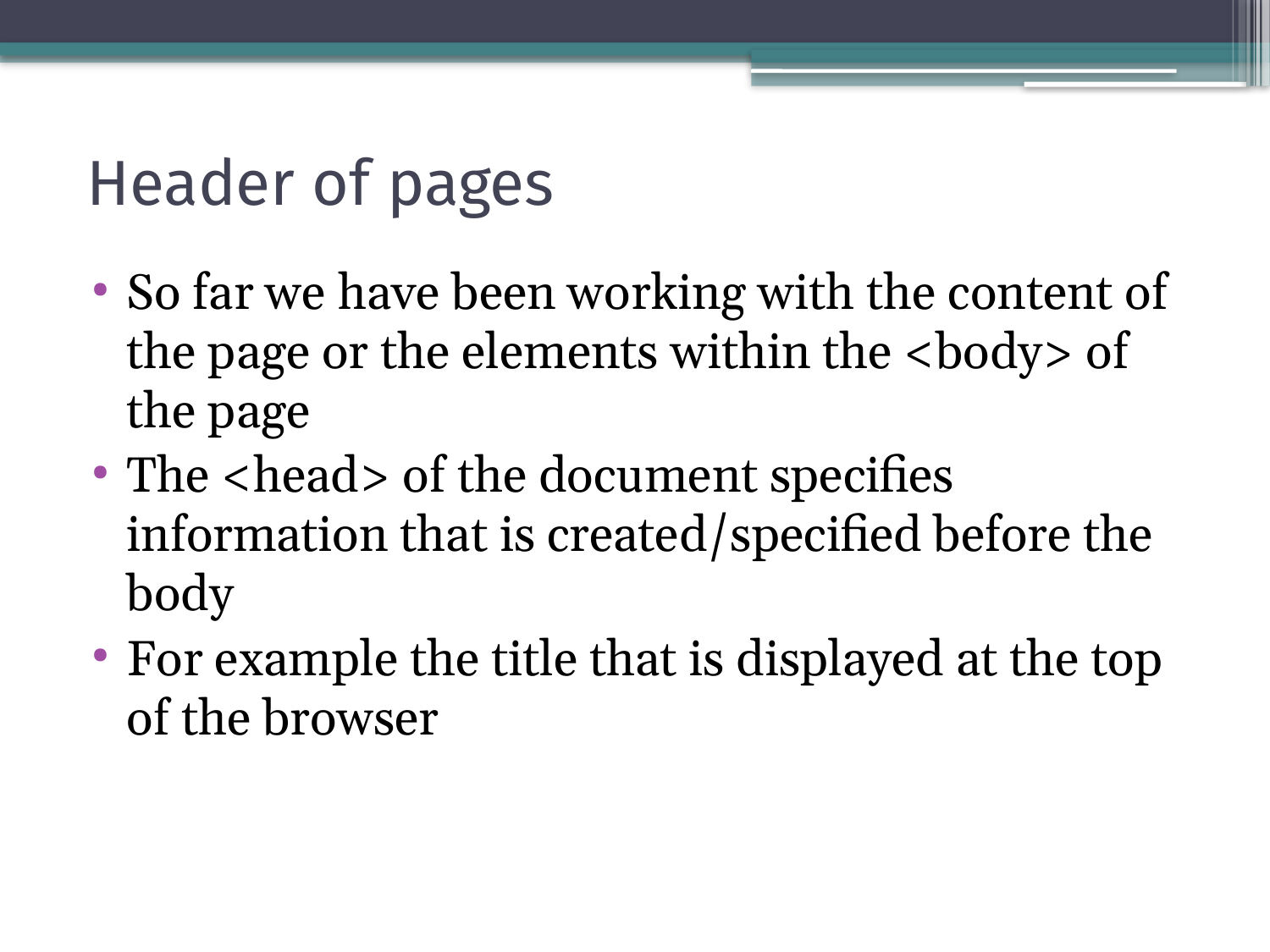

# Header of pages
So far we have been working with the content of the page or the elements within the <body> of the page
The <head> of the document specifies information that is created/specified before the body
For example the title that is displayed at the top of the browser